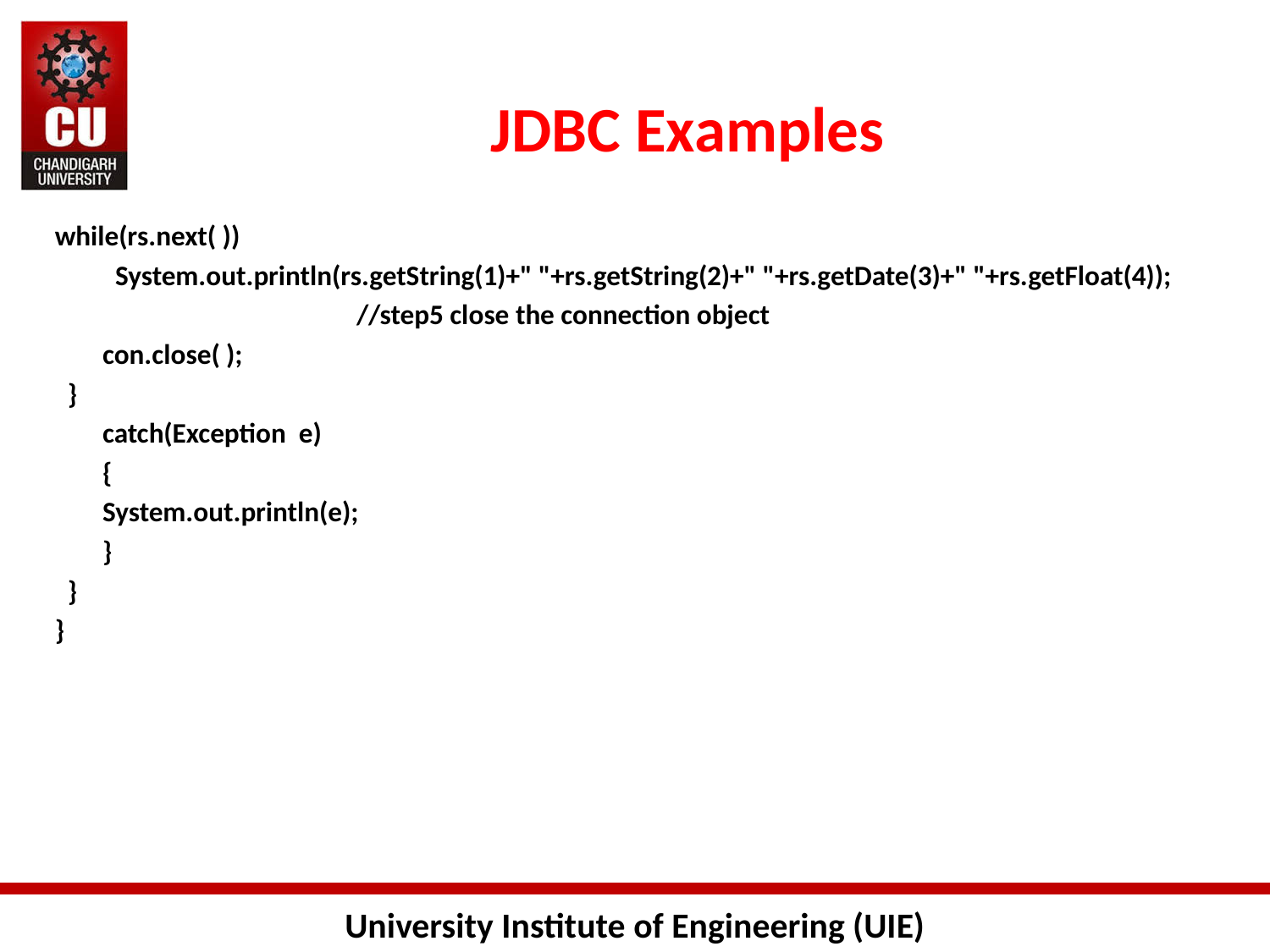

# JDBC Examples
while(rs.next( ))
	  System.out.println(rs.getString(1)+" "+rs.getString(2)+" "+rs.getDate(3)+" "+rs.getFloat(4));
  			//step5 close the connection object
	con.close( );
  }
	catch(Exception  e)
	{
	System.out.println(e);
	}
  }
}